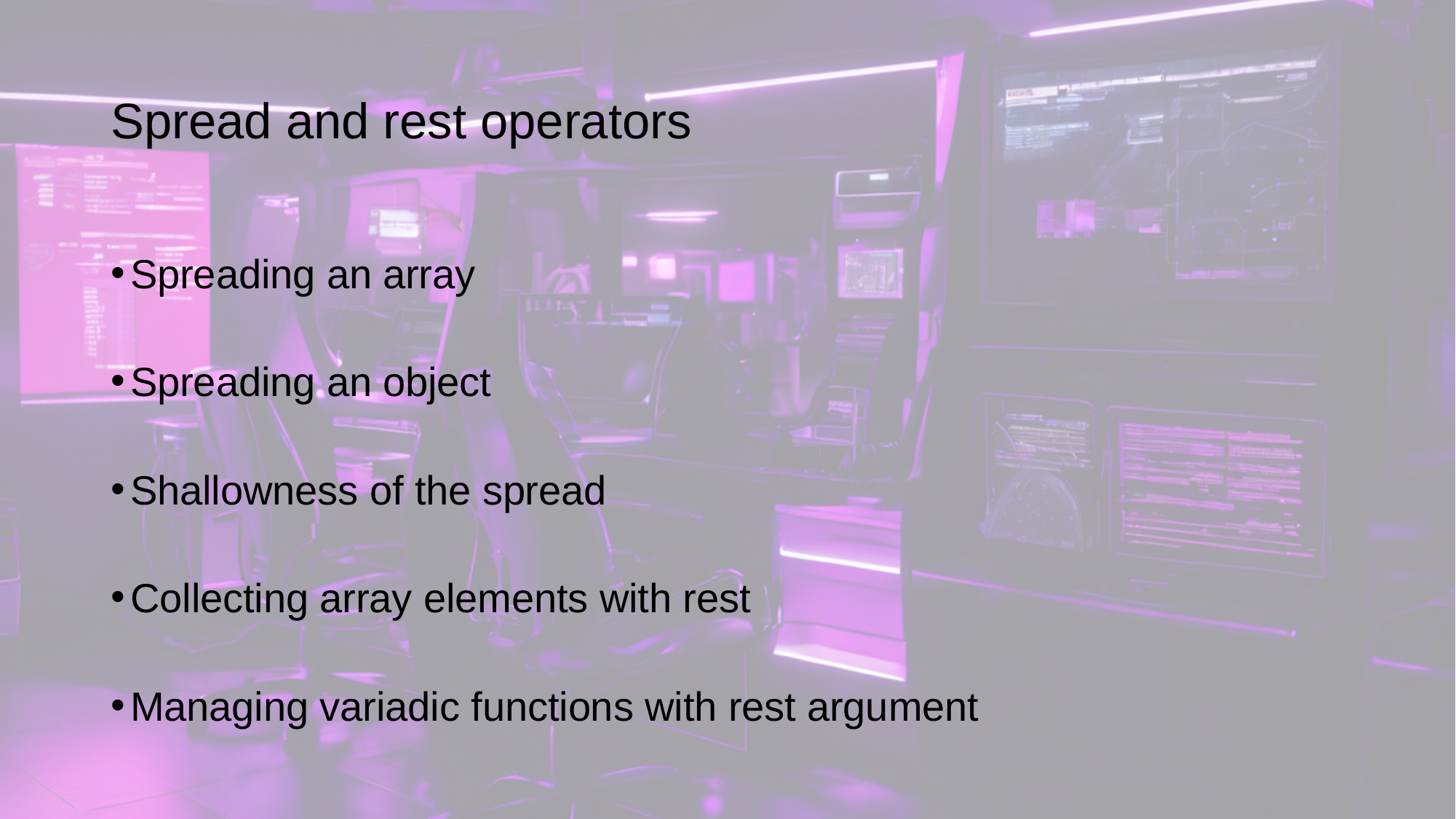

# Spread and rest operators
Spreading an array
Spreading an object
Shallowness of the spread
Collecting array elements with rest
Managing variadic functions with rest argument